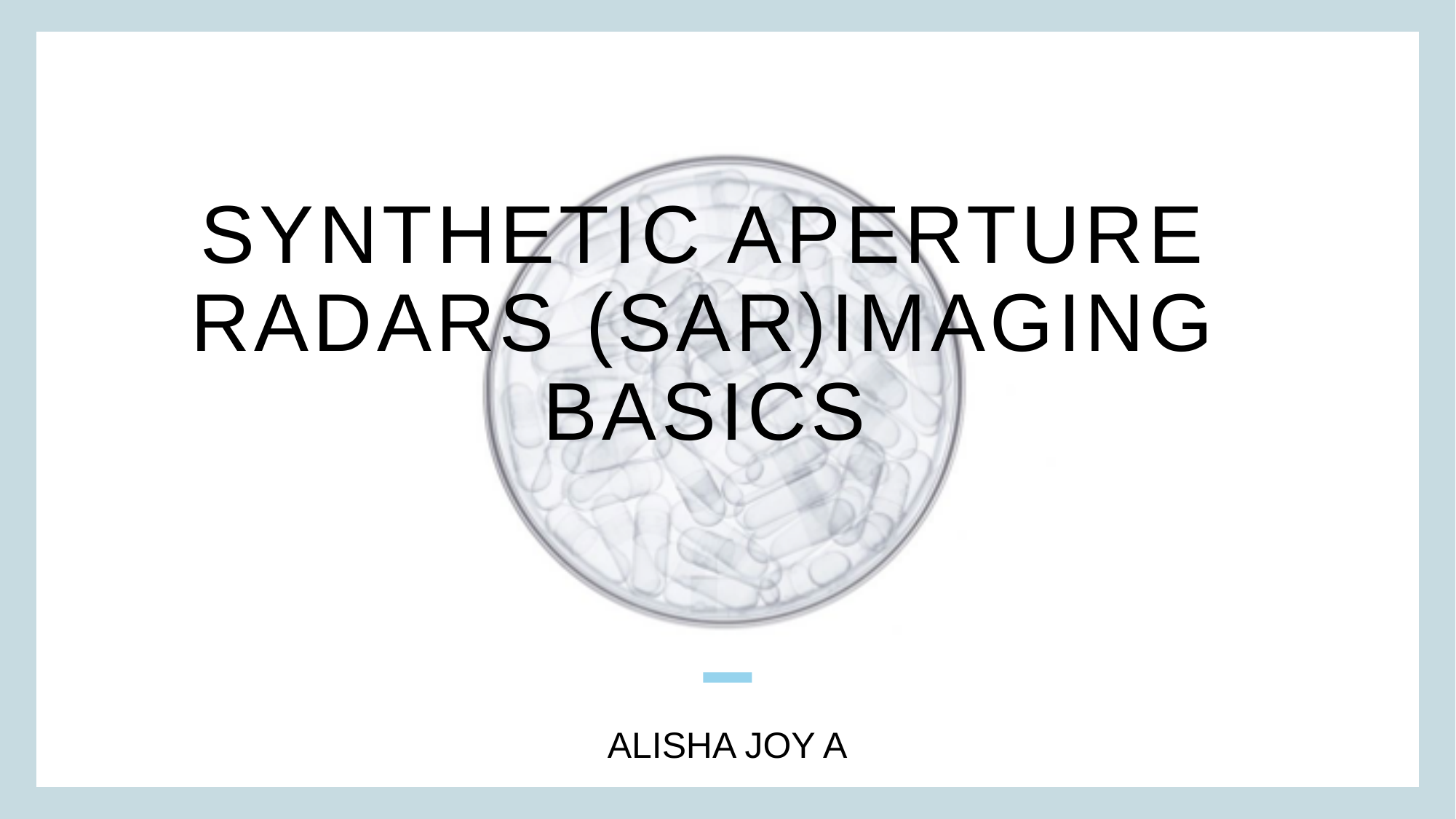

# Synthetic Aperture Radars (SAR)Imaging Basics
ALISHA JOY A